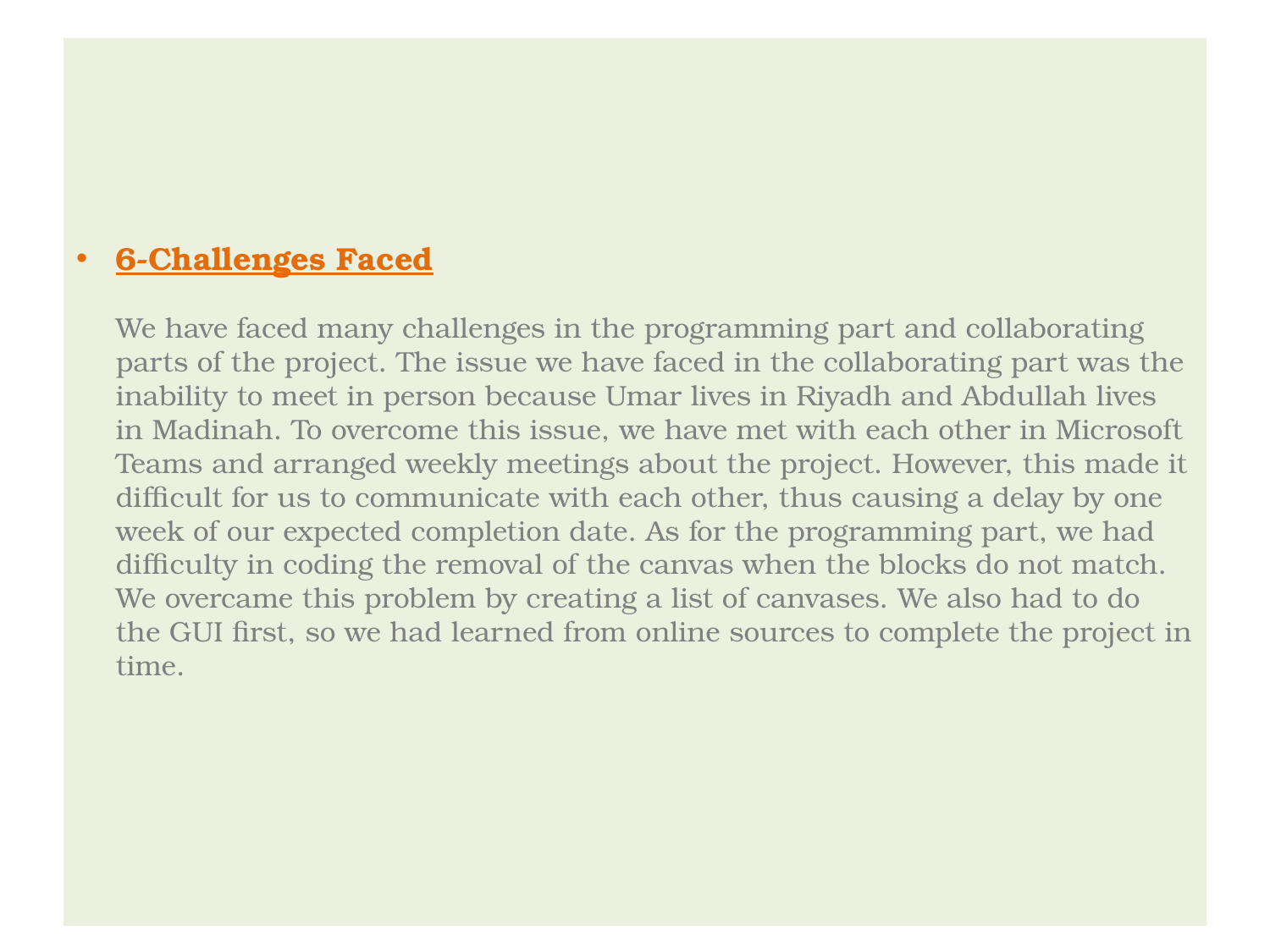

# 6-Challenges Faced We have faced many challenges in the programming part and collaborating parts of the project. The issue we have faced in the collaborating part was the inability to meet in person because Umar lives in Riyadh and Abdullah lives in Madinah. To overcome this issue, we have met with each other in Microsoft Teams and arranged weekly meetings about the project. However, this made it difficult for us to communicate with each other, thus causing a delay by one week of our expected completion date. As for the programming part, we had difficulty in coding the removal of the canvas when the blocks do not match. We overcame this problem by creating a list of canvases. We also had to do the GUI first, so we had learned from online sources to complete the project in time.